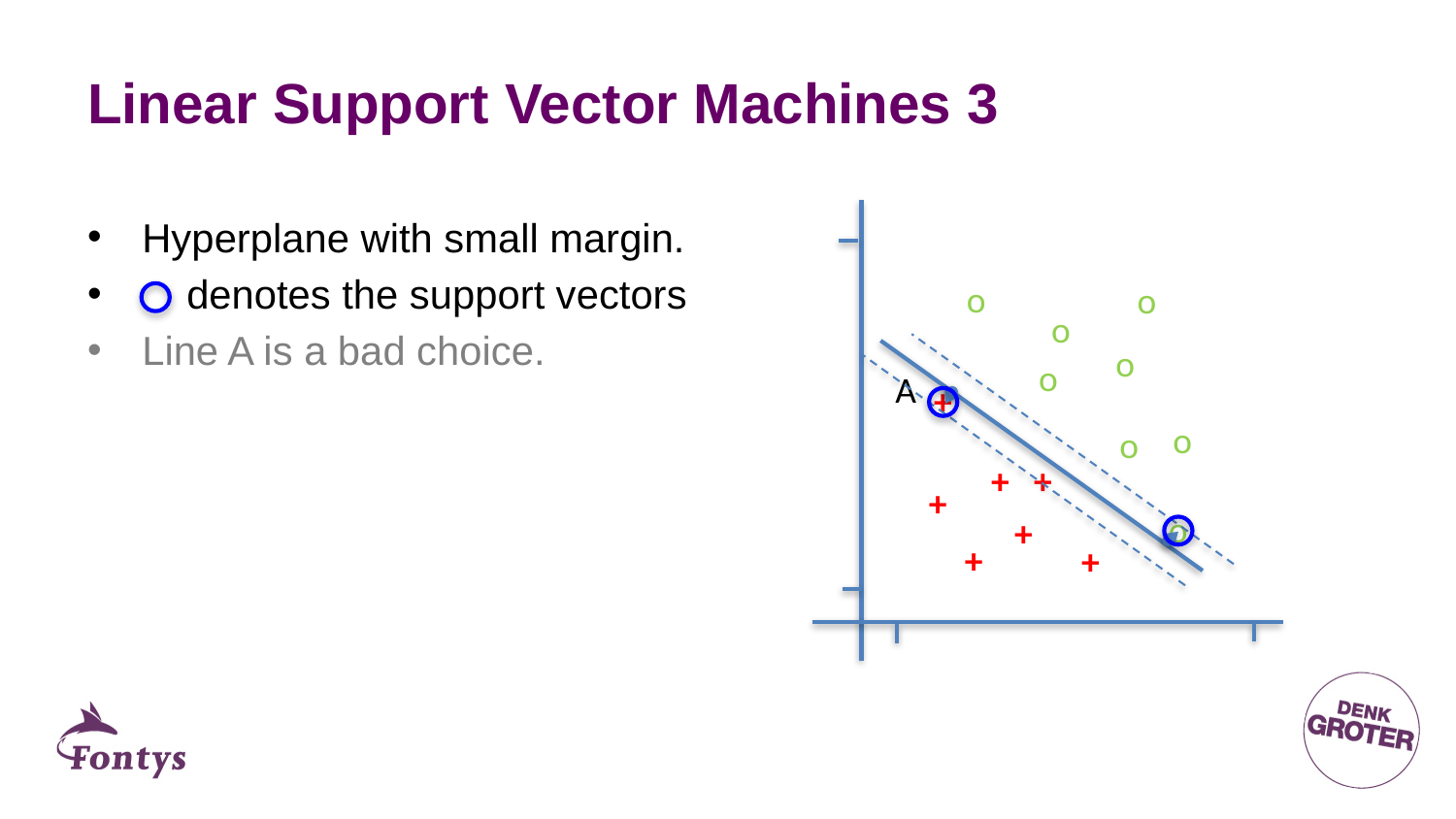

# Linear Support Vector Machines 3
Hyperplane with small margin.
    denotes the support vectors
Line A is a bad choice.

o
o

o
o
o
A
+

o
o
+
+
+
o
+

+
+